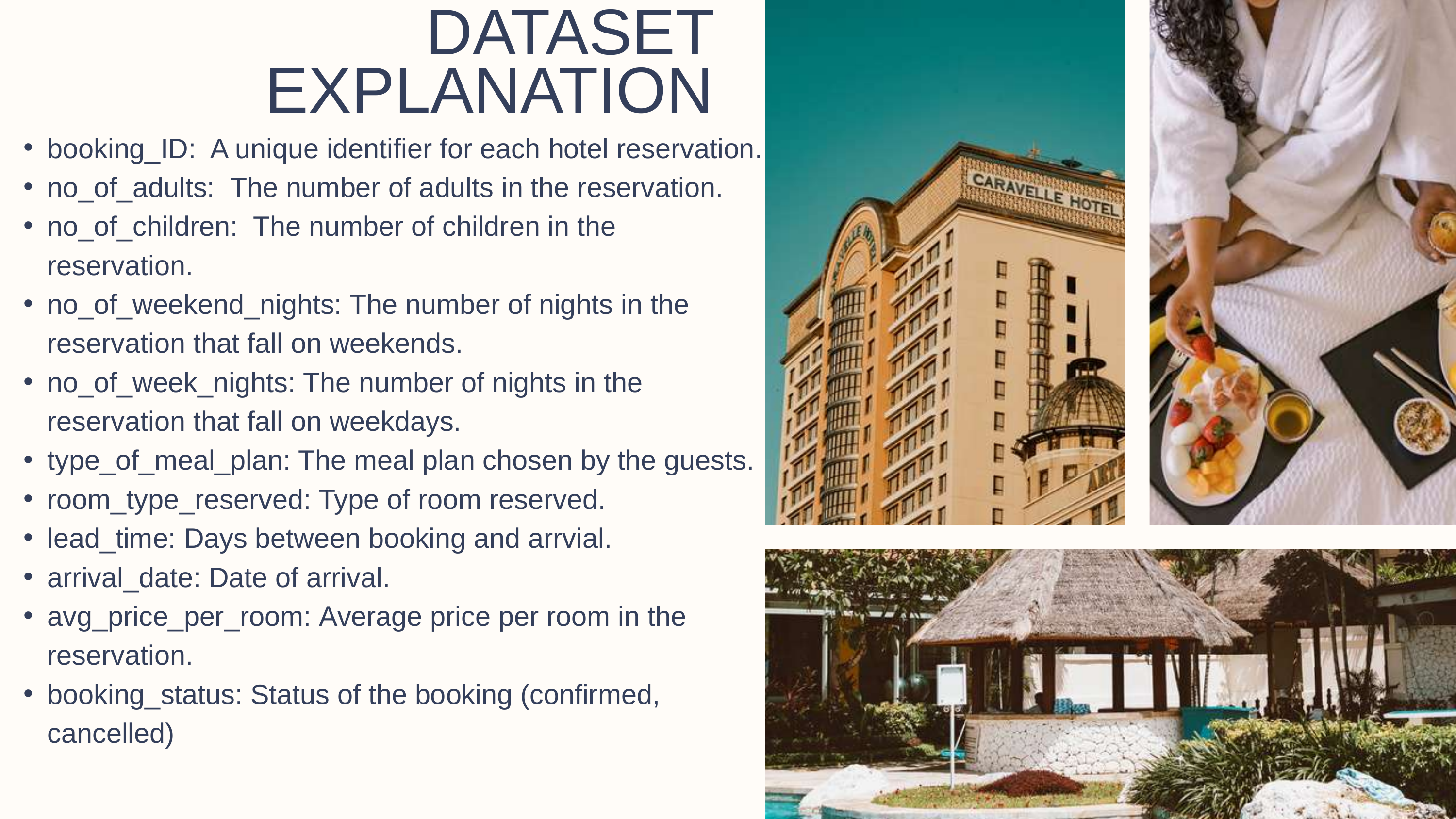

DATASET EXPLANATION
booking_ID:  A unique identifier for each hotel reservation.
no_of_adults:  The number of adults in the reservation.
no_of_children:  The number of children in the reservation.
no_of_weekend_nights: The number of nights in the reservation that fall on weekends.
no_of_week_nights: The number of nights in the reservation that fall on weekdays.
type_of_meal_plan: The meal plan chosen by the guests.
room_type_reserved: Type of room reserved.
lead_time: Days between booking and arrvial.
arrival_date: Date of arrival.
avg_price_per_room: Average price per room in the reservation.
booking_status: Status of the booking (confirmed, cancelled)